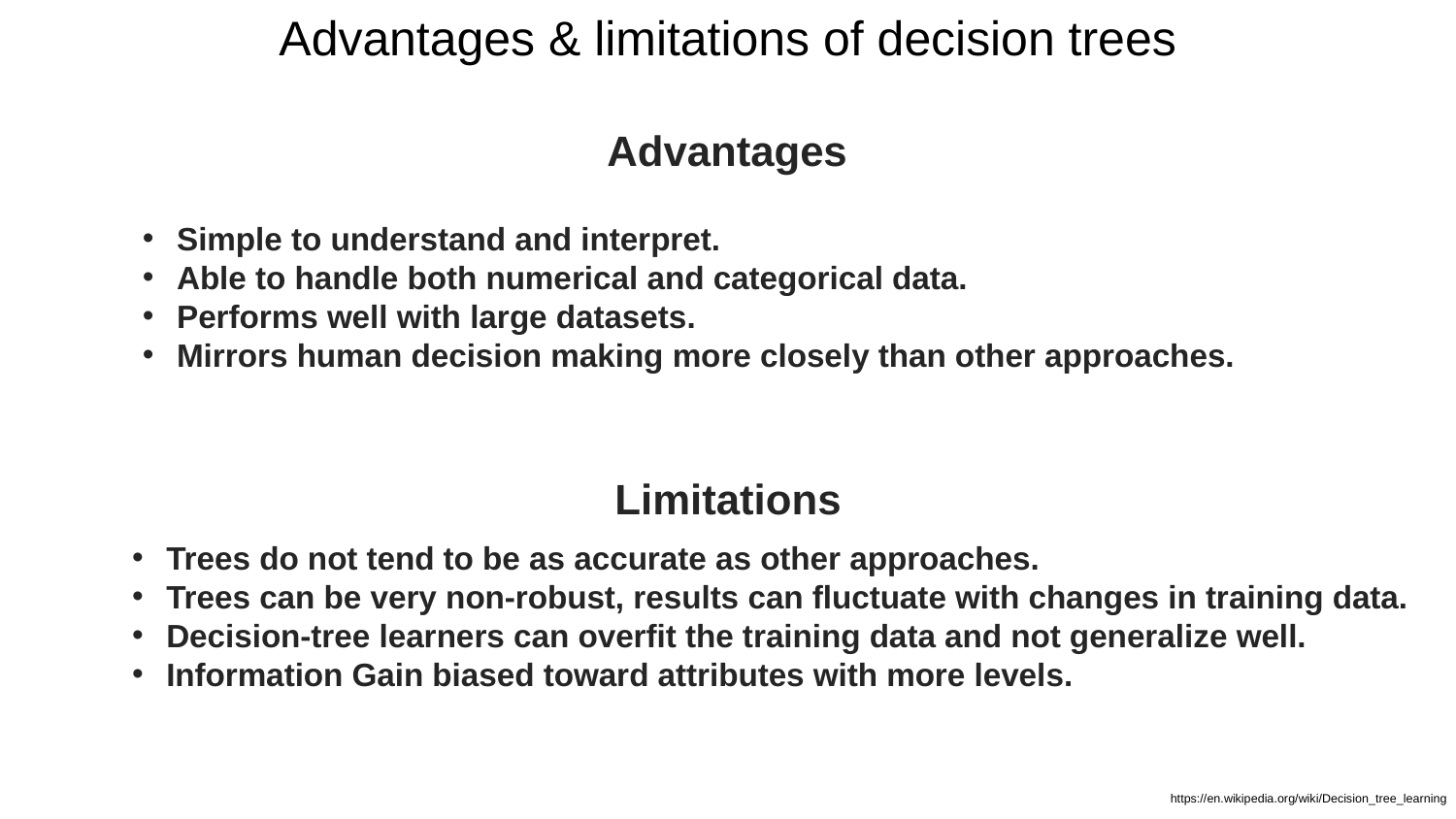

Advantages & limitations of decision trees
Advantages
Simple to understand and interpret.
Able to handle both numerical and categorical data.
Performs well with large datasets.
Mirrors human decision making more closely than other approaches.
Limitations
Trees do not tend to be as accurate as other approaches.
Trees can be very non-robust, results can fluctuate with changes in training data.
Decision-tree learners can overfit the training data and not generalize well.
Information Gain biased toward attributes with more levels.
https://en.wikipedia.org/wiki/Decision_tree_learning